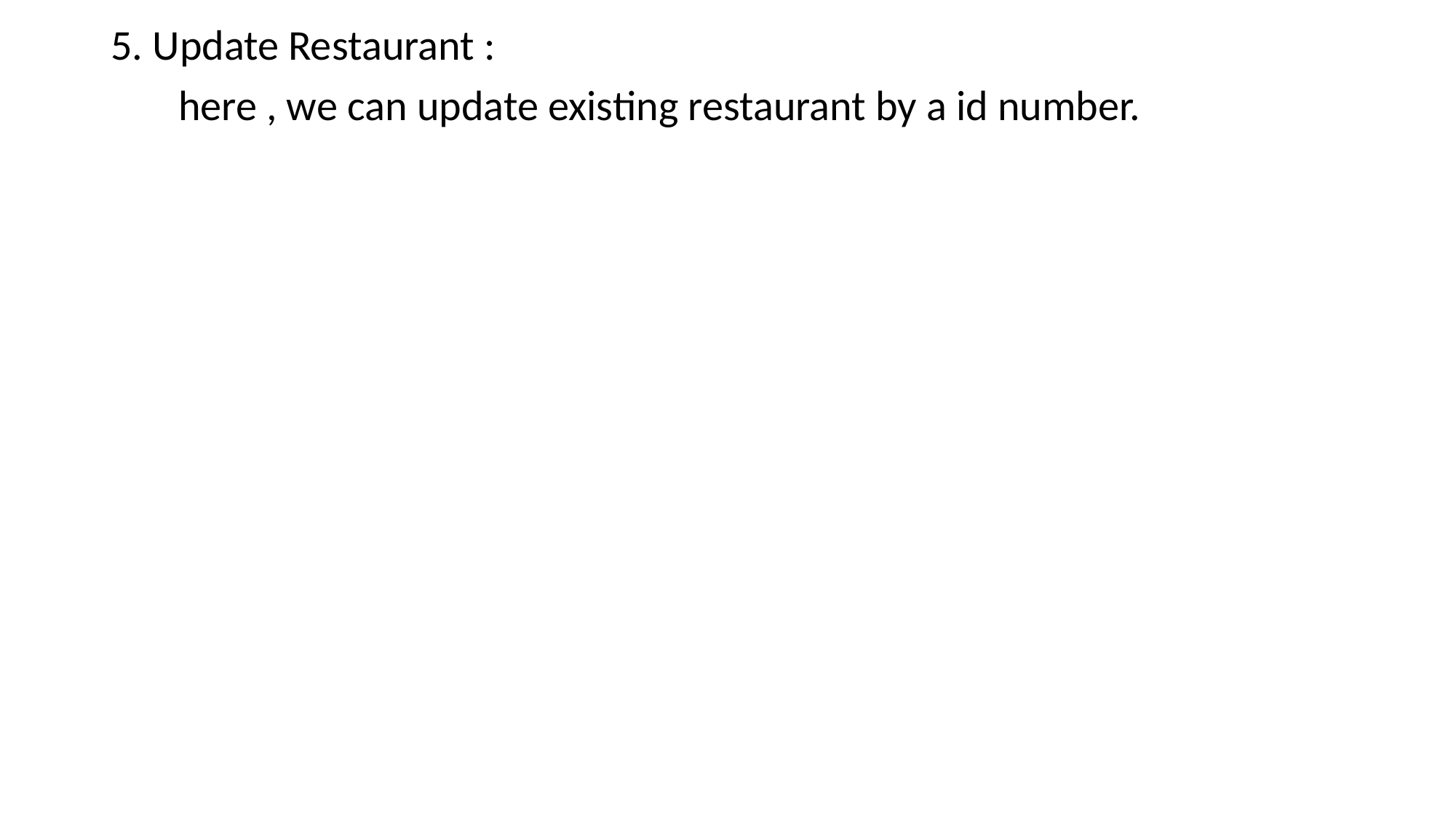

5. Update Restaurant :
       here , we can update existing restaurant by a id number.